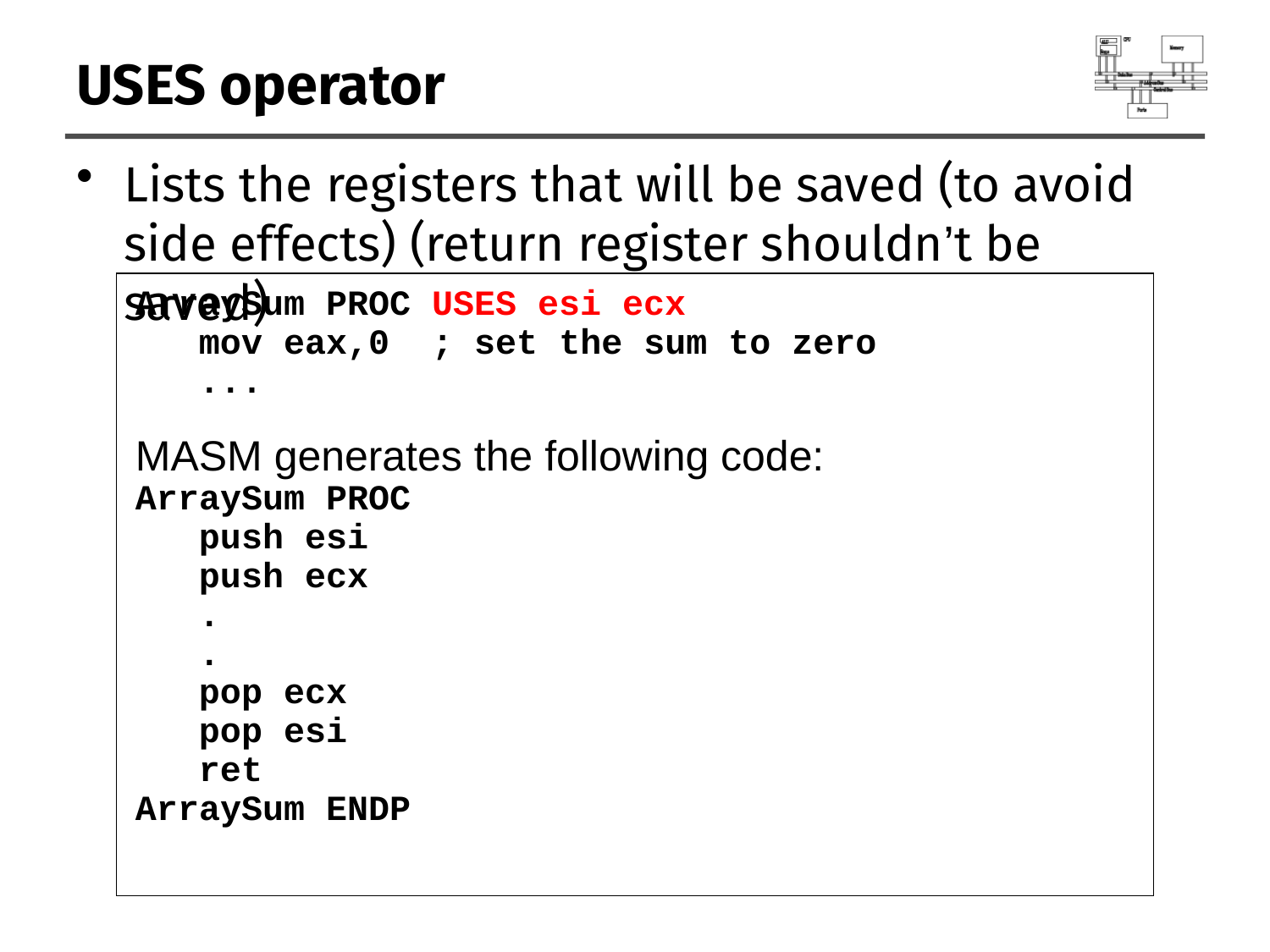

# USES operator
Lists the registers that will be saved (to avoid side effects) (return register shouldn’t be saved)
ArraySum PROC USES esi ecx
	mov eax,0  ; set the sum to zero
	...

MASM generates the following code:
ArraySum PROC
	push esi
	push ecx
	.
	.
	pop ecx
	pop esi
	ret
ArraySum ENDP